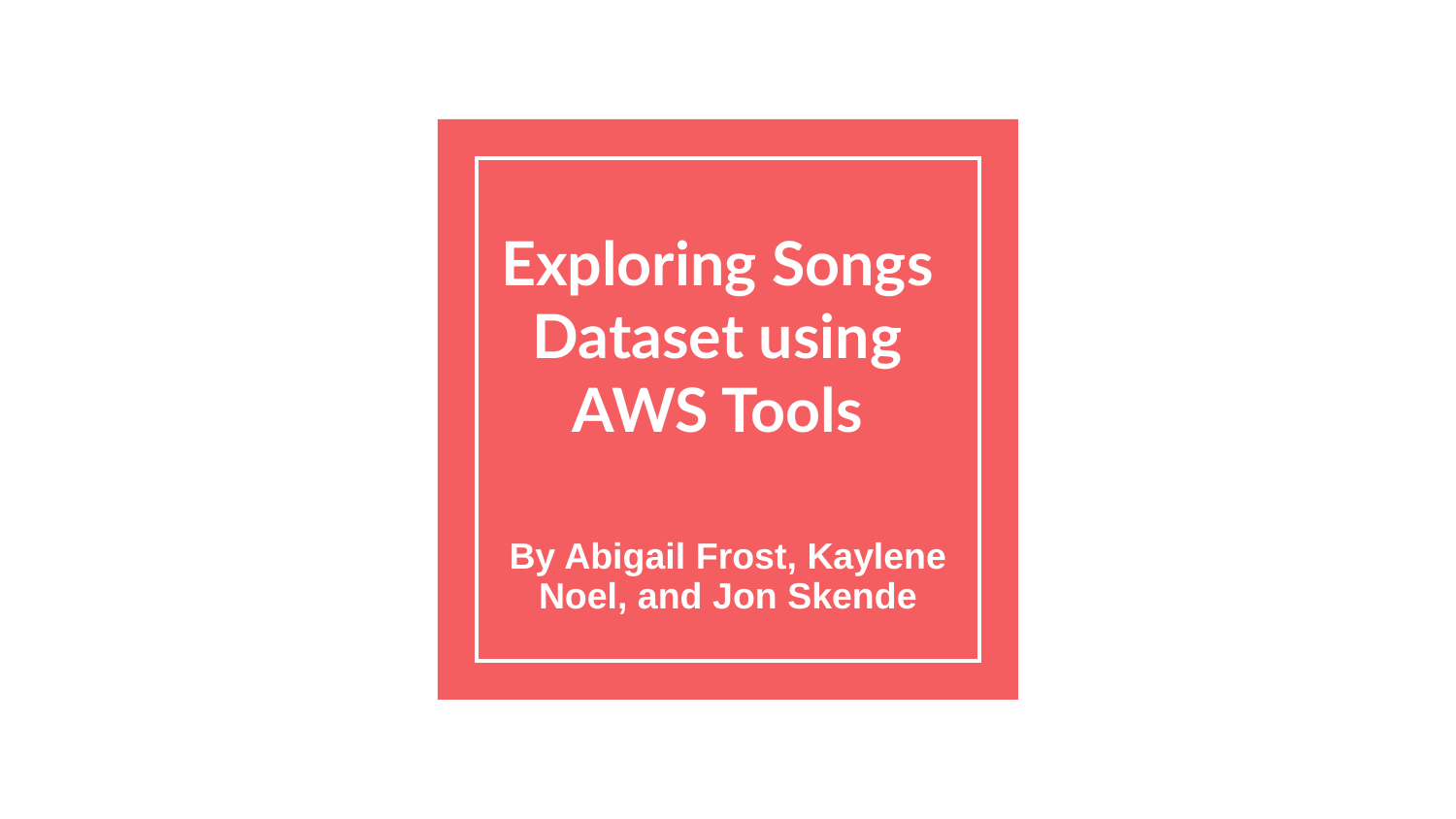

# Exploring Songs Dataset using AWS Tools
By Abigail Frost, Kaylene Noel, and Jon Skende